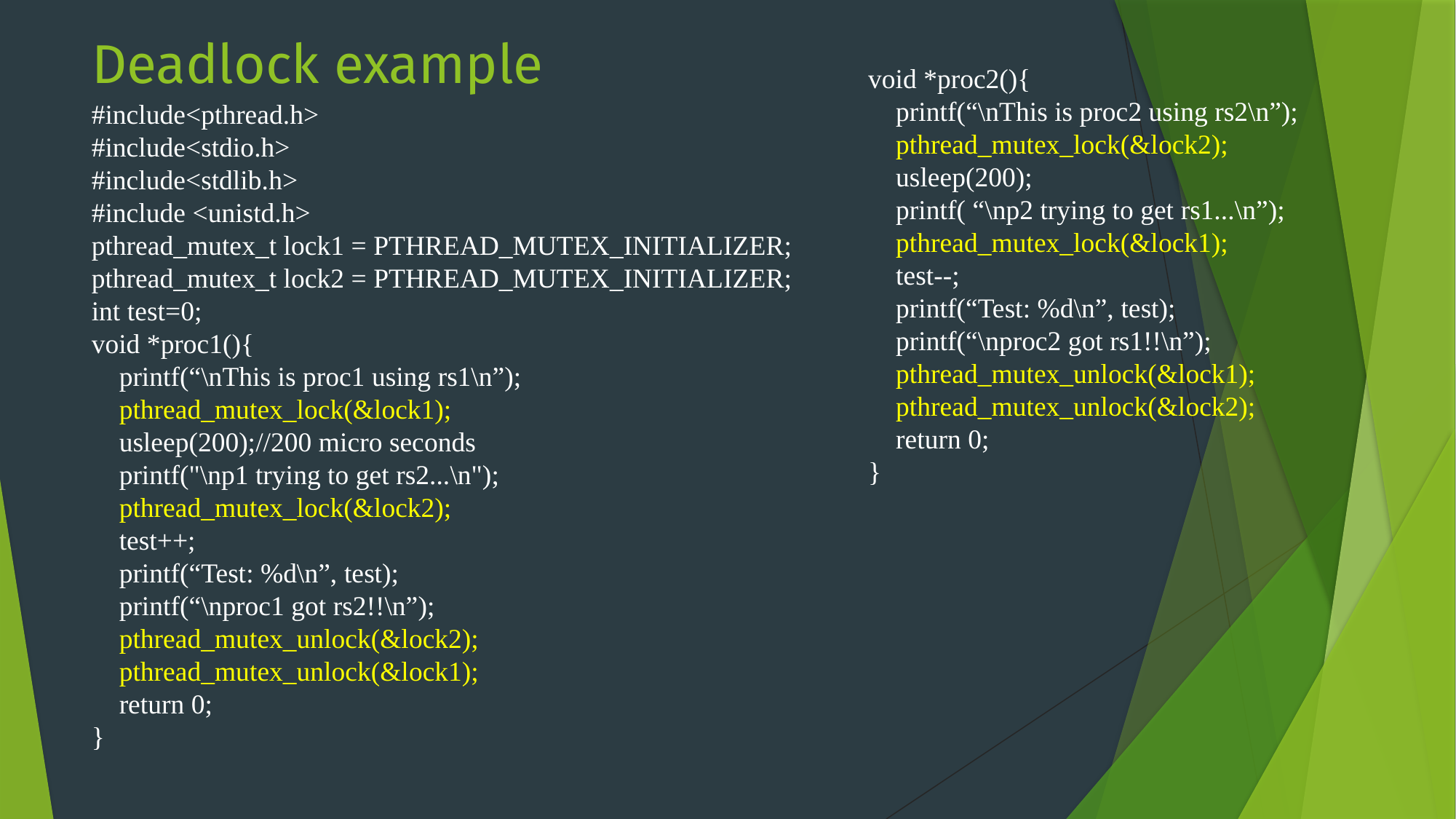

# Deadlock example
void *proc2(){
    printf(“\nThis is proc2 using rs2\n”);
    pthread_mutex_lock(&lock2);
    usleep(200);
    printf( “\np2 trying to get rs1...\n”);
    pthread_mutex_lock(&lock1);
    test--;
    printf(“Test: %d\n”, test);
    printf(“\nproc2 got rs1!!\n”);
    pthread_mutex_unlock(&lock1);
    pthread_mutex_unlock(&lock2);
    return 0;
}
#include<pthread.h>
#include<stdio.h>
#include<stdlib.h>
#include <unistd.h>
pthread_mutex_t lock1 = PTHREAD_MUTEX_INITIALIZER;
pthread_mutex_t lock2 = PTHREAD_MUTEX_INITIALIZER;
int test=0;
void *proc1(){
    printf(“\nThis is proc1 using rs1\n”);
    pthread_mutex_lock(&lock1);
    usleep(200);//200 micro seconds
    printf("\np1 trying to get rs2...\n");
    pthread_mutex_lock(&lock2);
    test++;
    printf(“Test: %d\n”, test);
    printf(“\nproc1 got rs2!!\n”);
    pthread_mutex_unlock(&lock2);
    pthread_mutex_unlock(&lock1);
    return 0;
}